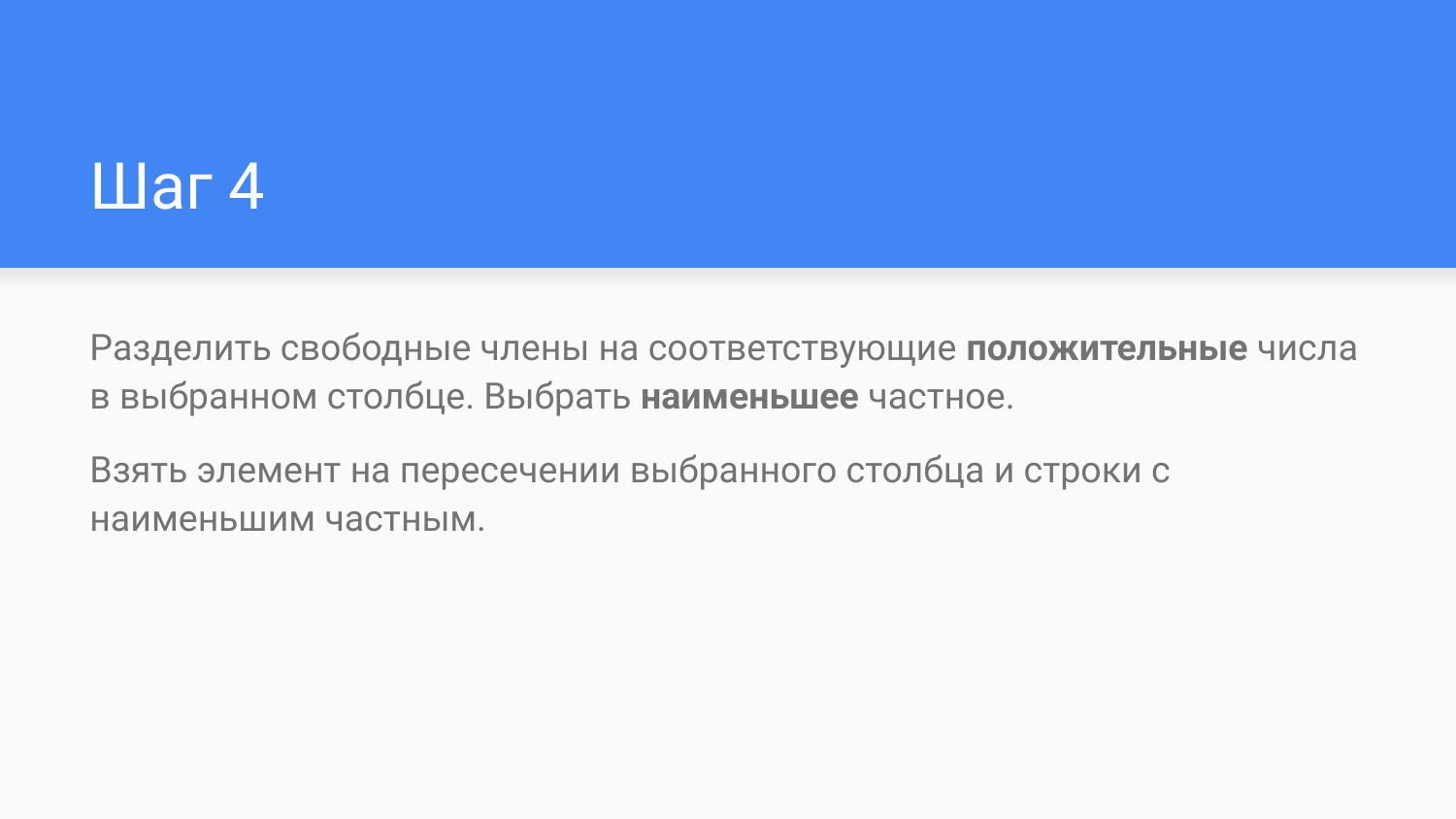

# Шаг 4
Разделить свободные члены на соответствующие положительные числа в выбранном столбце. Выбрать наименьшее частное.
Взять элемент на пересечении выбранного столбца и строки с наименьшим частным.